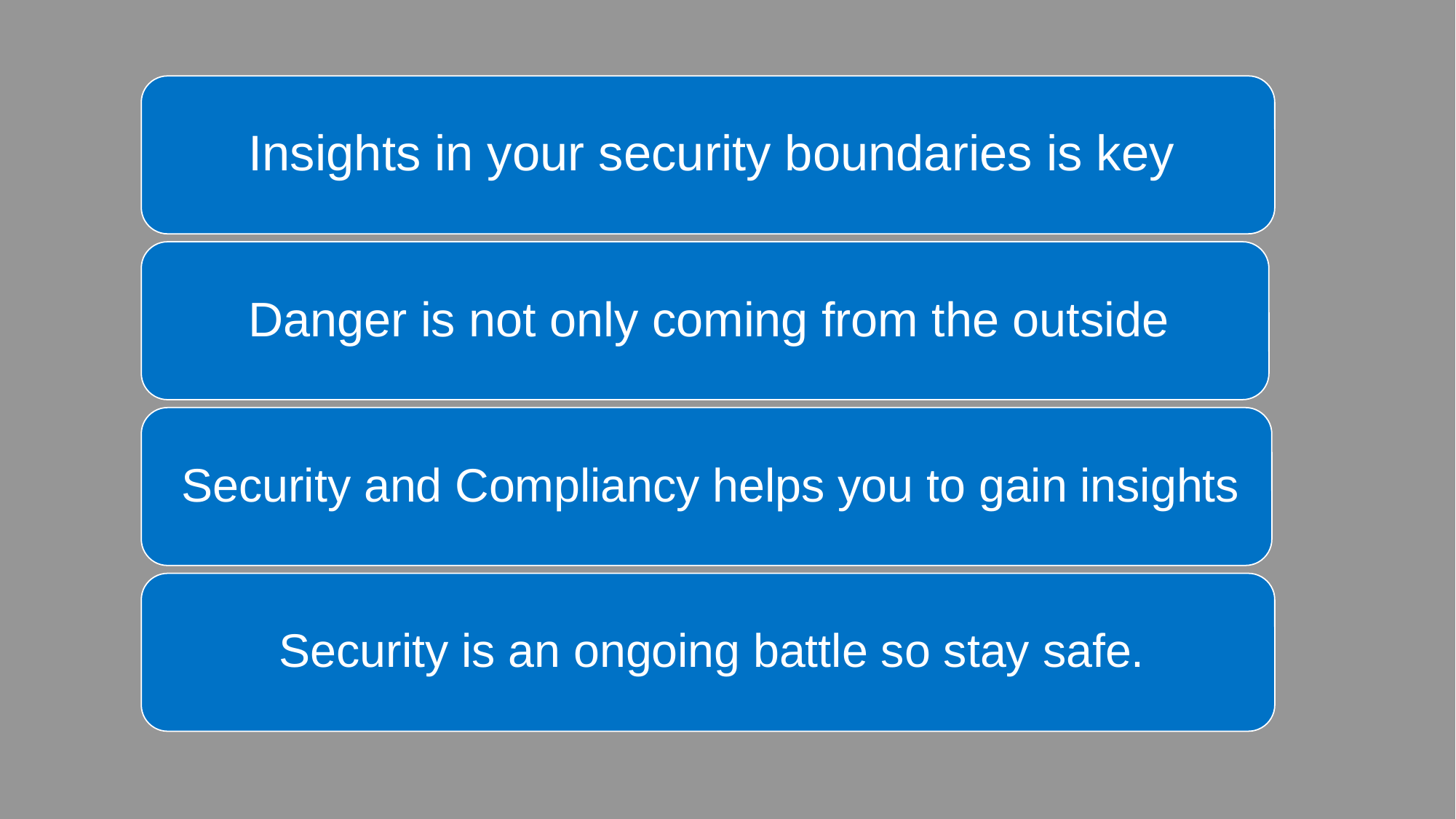

Insights in your security boundaries is key
Danger is not only coming from the outside
Security and Compliancy helps you to gain insights
Security is an ongoing battle so stay safe.